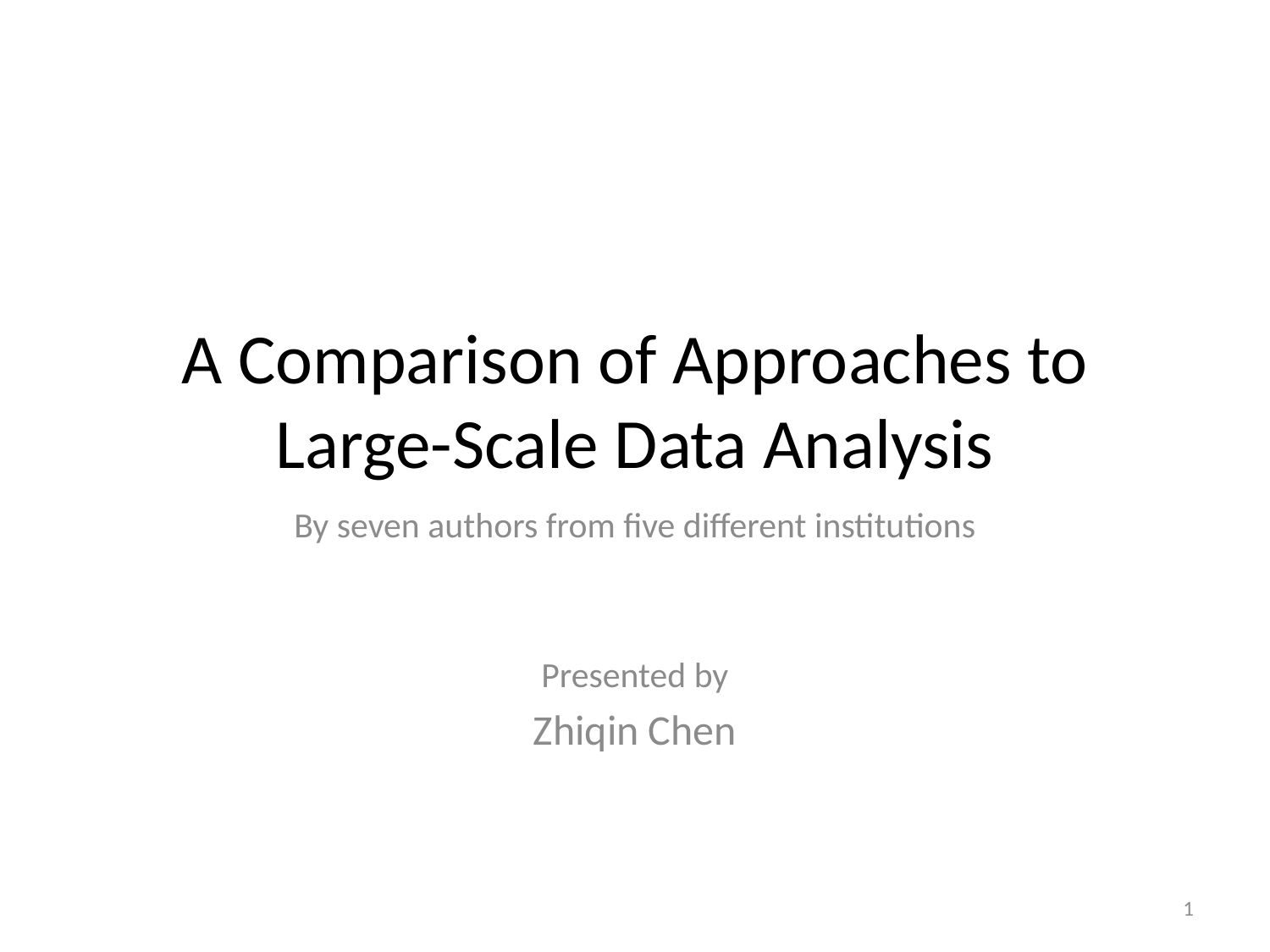

# A Comparison of Approaches to Large-Scale Data Analysis
By seven authors from five different institutions
Presented by
Zhiqin Chen
1